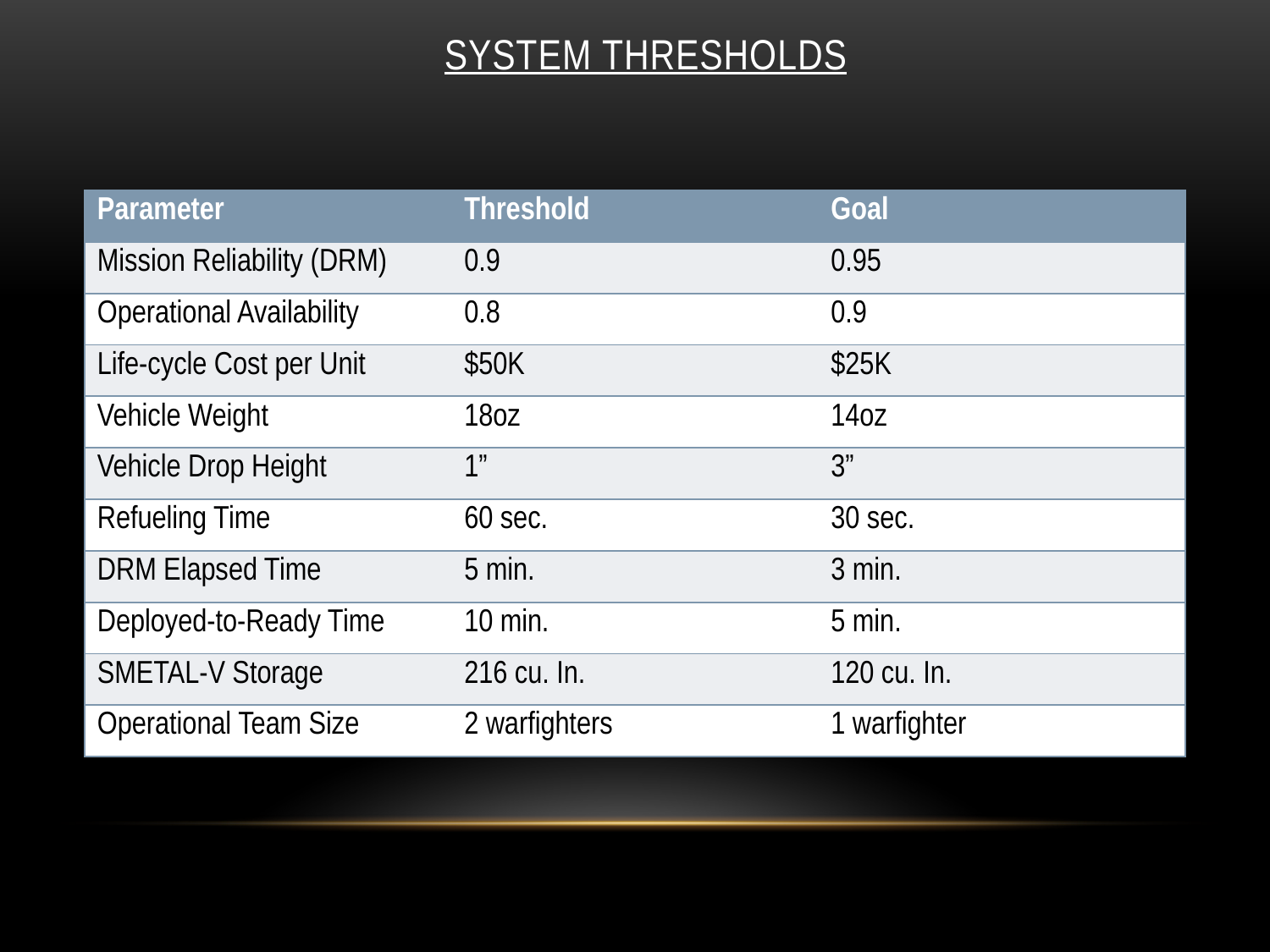

# System thresholds
| Parameter | Threshold | Goal |
| --- | --- | --- |
| Mission Reliability (DRM) | 0.9 | 0.95 |
| Operational Availability | 0.8 | 0.9 |
| Life-cycle Cost per Unit | $50K | $25K |
| Vehicle Weight | 18oz | 14oz |
| Vehicle Drop Height | 1” | 3” |
| Refueling Time | 60 sec. | 30 sec. |
| DRM Elapsed Time | 5 min. | 3 min. |
| Deployed-to-Ready Time | 10 min. | 5 min. |
| SMETAL-V Storage | 216 cu. In. | 120 cu. In. |
| Operational Team Size | 2 warfighters | 1 warfighter |